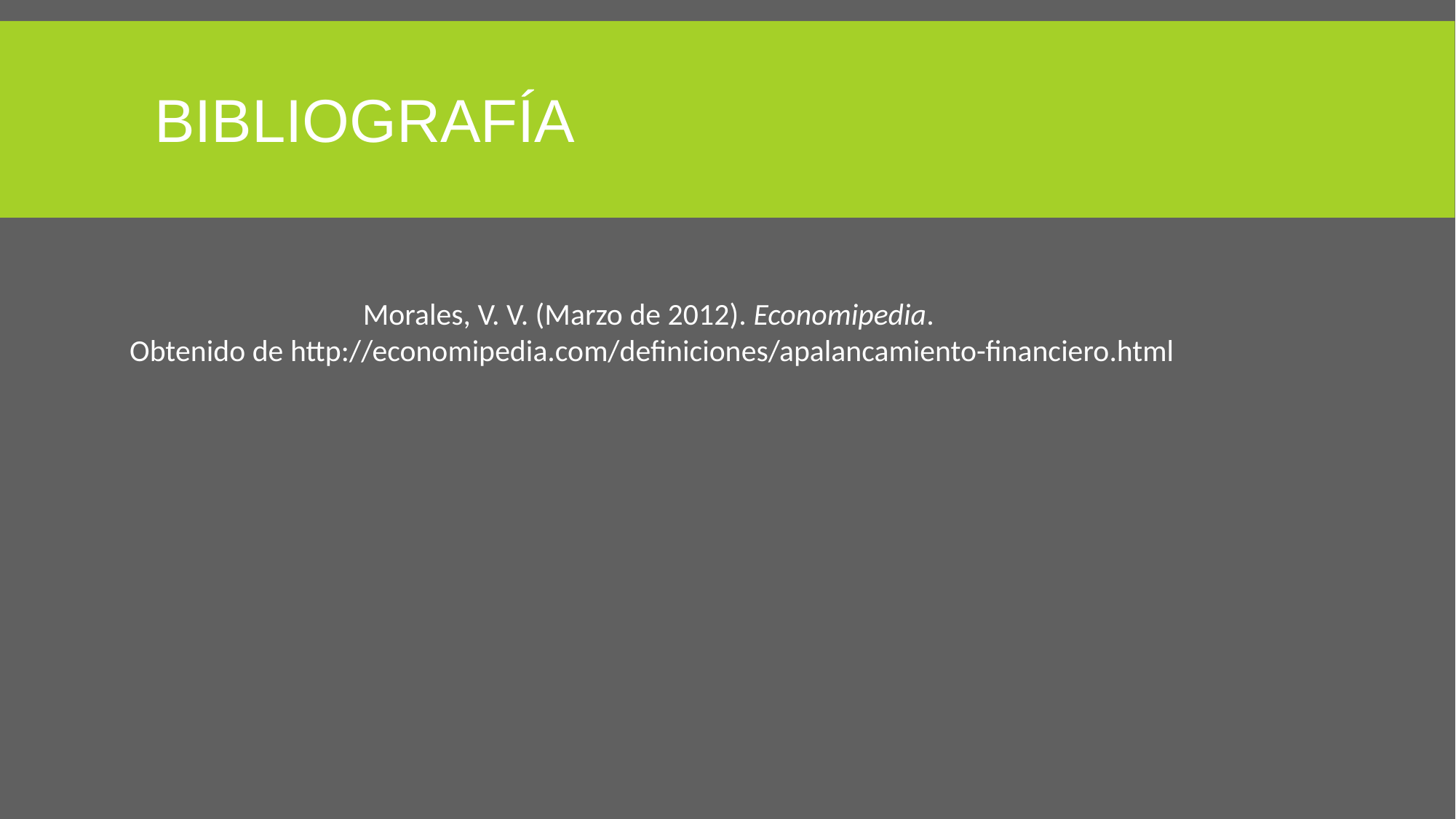

# Bibliografía
Morales, V. V. (Marzo de 2012). Economipedia.
Obtenido de http://economipedia.com/definiciones/apalancamiento-financiero.html